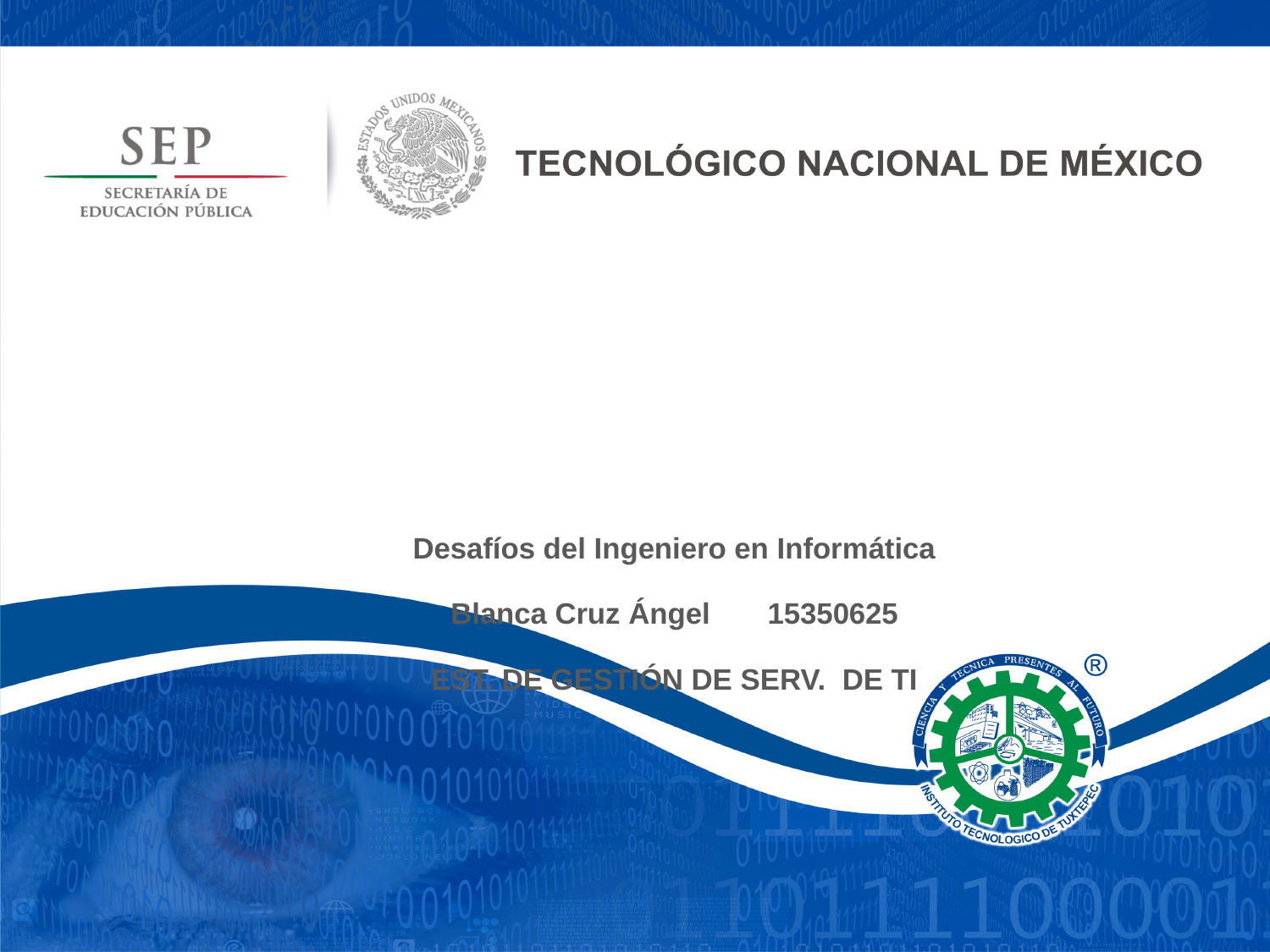

# Desafíos del Ingeniero en Informática Blanca Cruz Ángel       15350625 EST. DE GESTIÓN DE SERV.  DE TI